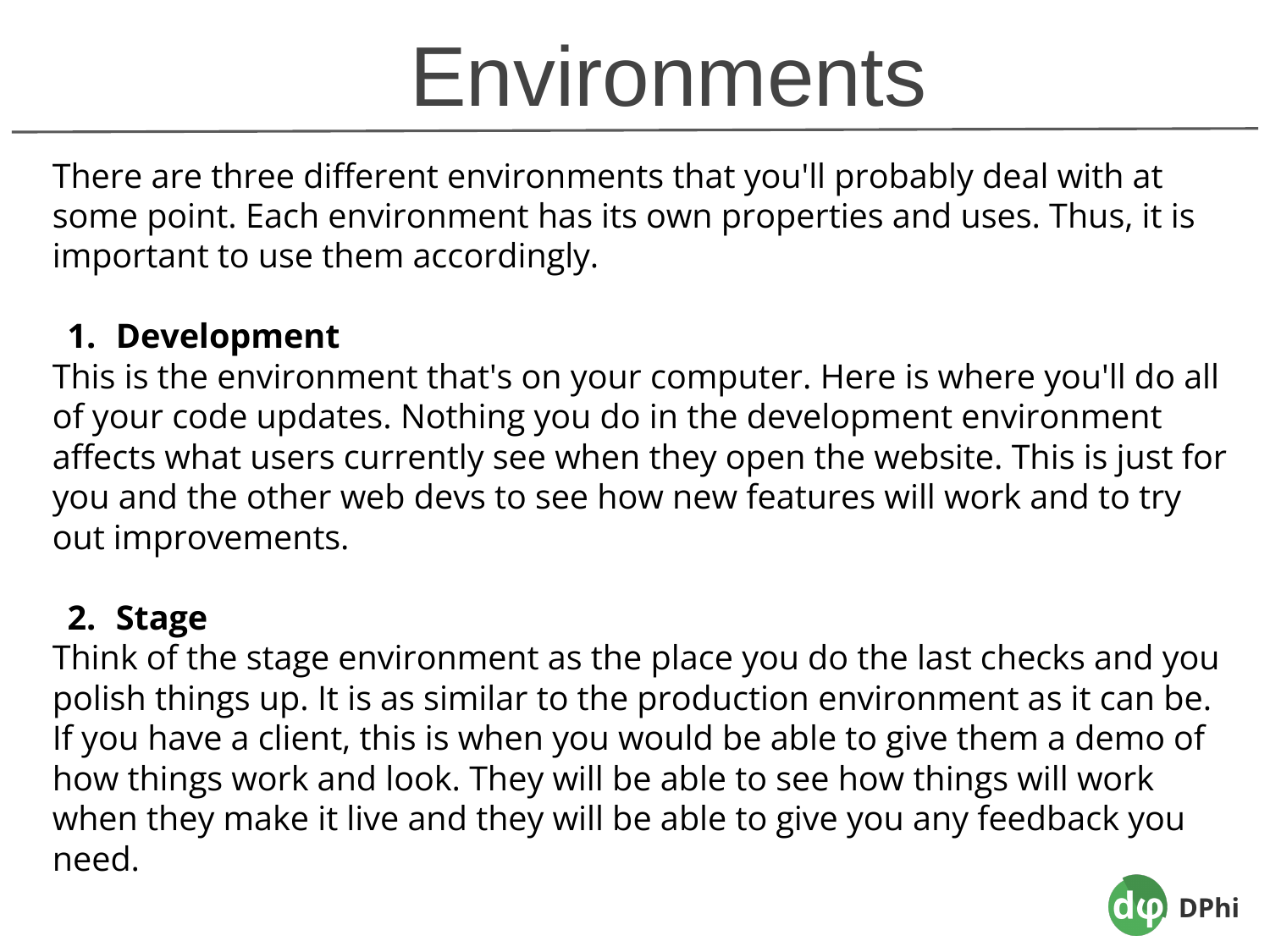

Environments
There are three different environments that you'll probably deal with at some point. Each environment has its own properties and uses. Thus, it is important to use them accordingly.

Development
This is the environment that's on your computer. Here is where you'll do all of your code updates. Nothing you do in the development environment affects what users currently see when they open the website. This is just for you and the other web devs to see how new features will work and to try out improvements.

Stage
Think of the stage environment as the place you do the last checks and you polish things up. It is as similar to the production environment as it can be. If you have a client, this is when you would be able to give them a demo of how things work and look. They will be able to see how things will work when they make it live and they will be able to give you any feedback you need.